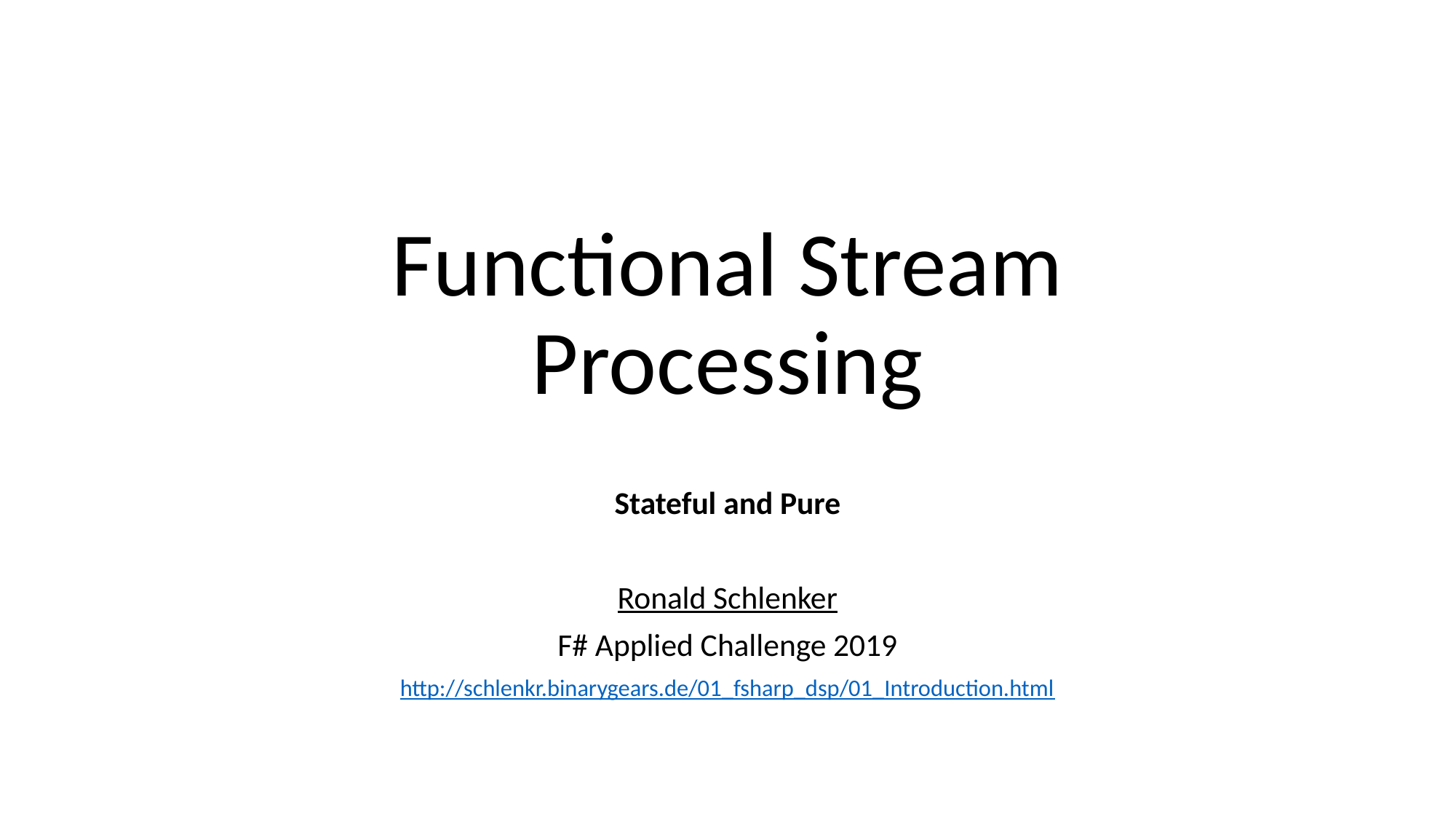

# Functional Stream Processing

Stateful and Pure

Ronald Schlenker
F# Applied Challenge 2019
http://schlenkr.binarygears.de/01_fsharp_dsp/01_Introduction.html